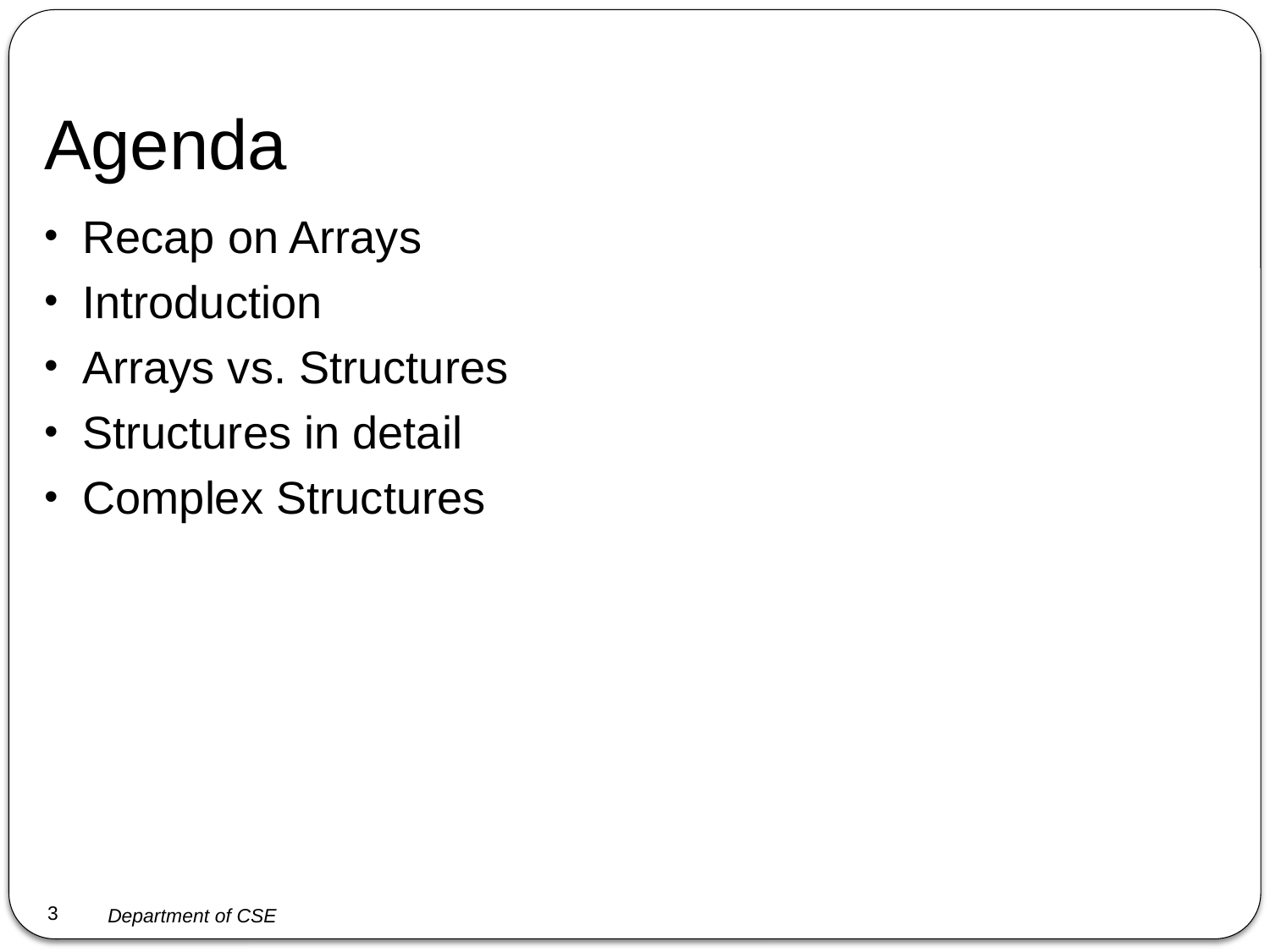

# Agenda
Recap on Arrays
Introduction
Arrays vs. Structures
Structures in detail
Complex Structures

3
Department of CSE